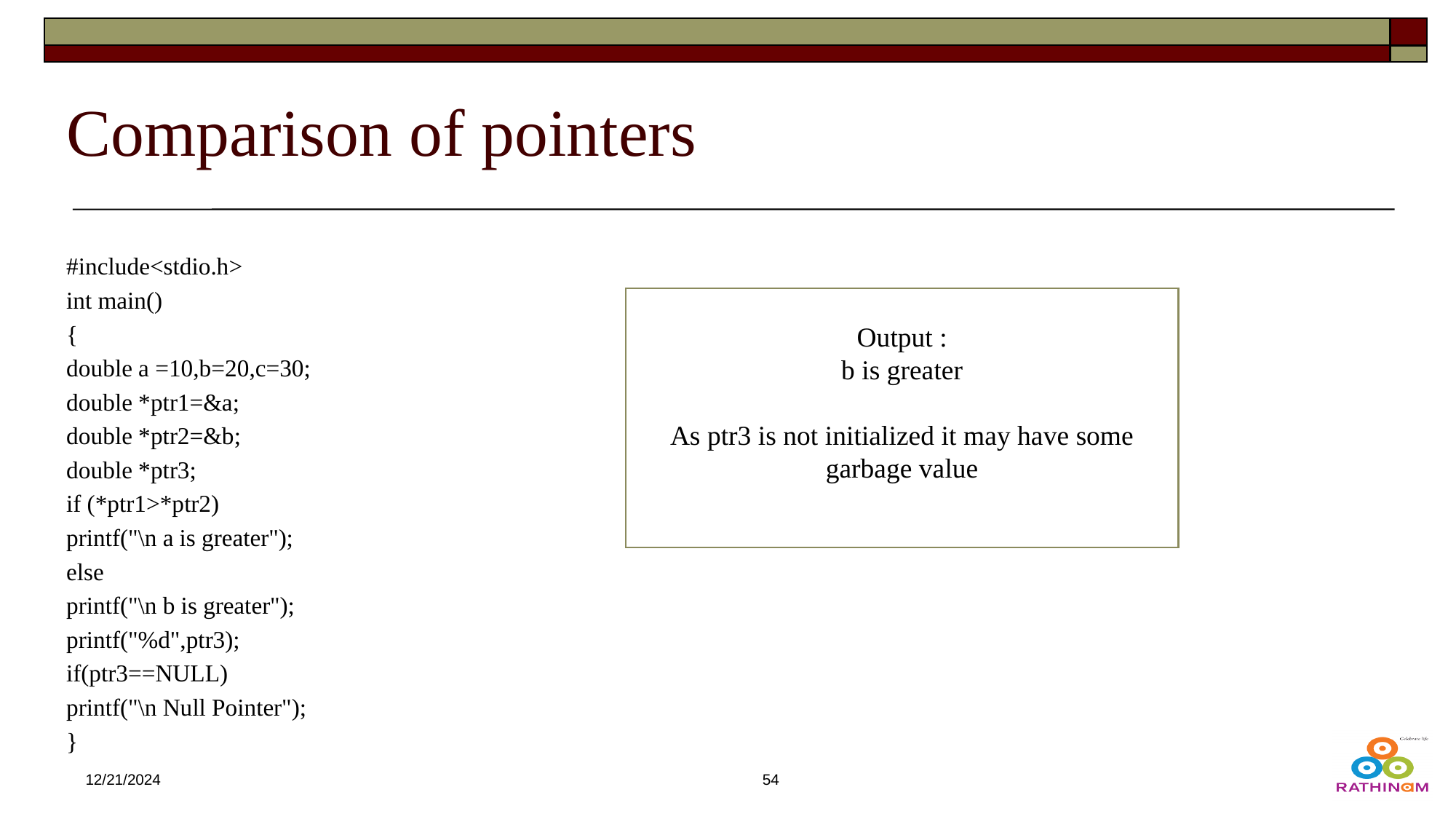

# Comparison of pointers
#include<stdio.h>
int main()
{
double a =10,b=20,c=30;
double *ptr1=&a;
double *ptr2=&b;
double *ptr3;
if (*ptr1>*ptr2)
printf("\n a is greater");
else
printf("\n b is greater");
printf("%d",ptr3);
if(ptr3==NULL)
printf("\n Null Pointer");
}

Output :
b is greater

As ptr3 is not initialized it may have some garbage value

12/21/2024
54